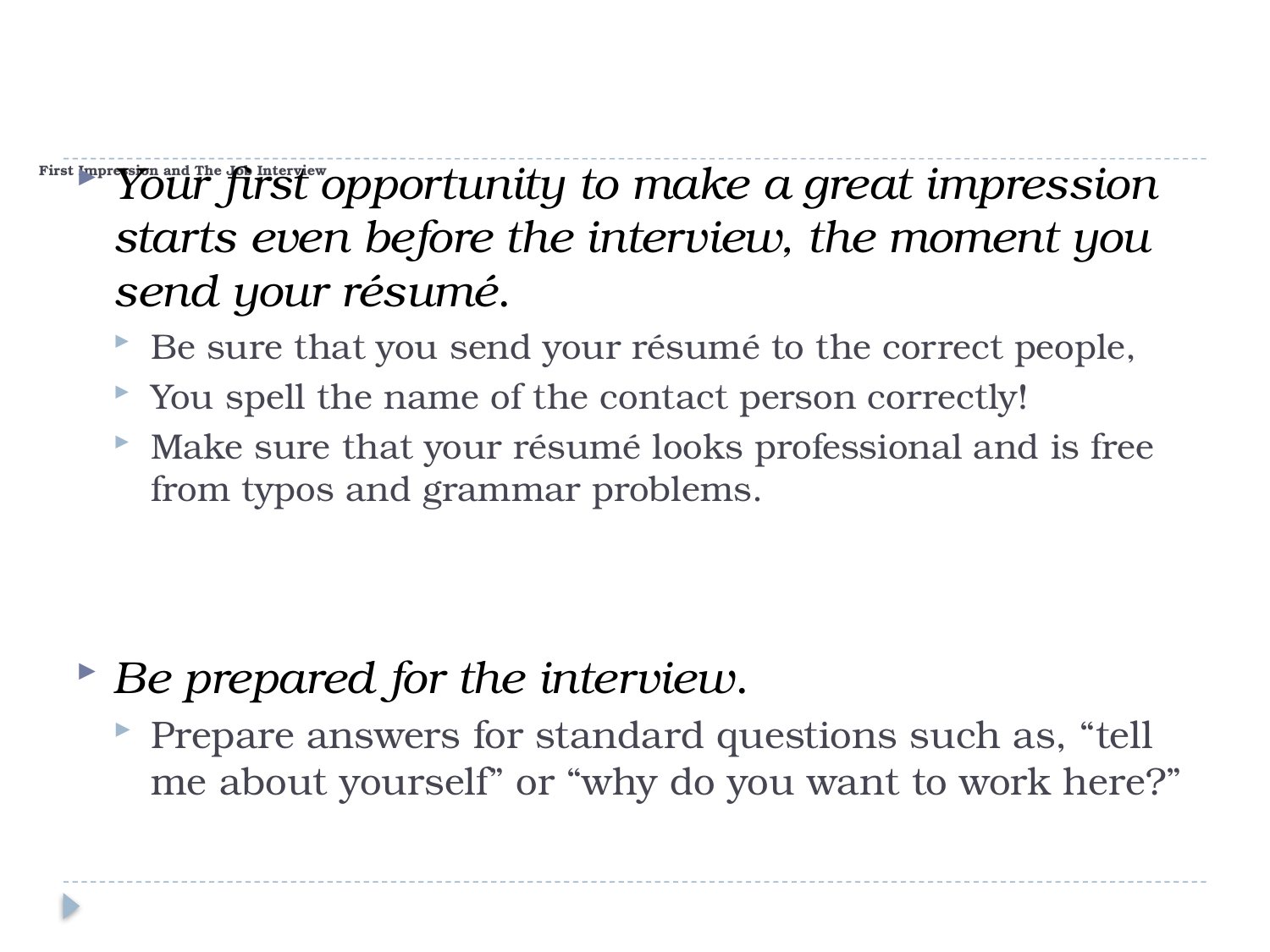

# First Impression and The Job Interview
Your first opportunity to make a great impression starts even before the interview, the moment you send your résumé.
Be sure that you send your résumé to the correct people,
You spell the name of the contact person correctly!
Make sure that your résumé looks professional and is free from typos and grammar problems.

Be prepared for the interview.
Prepare answers for standard questions such as, “tell me about yourself” or “why do you want to work here?”